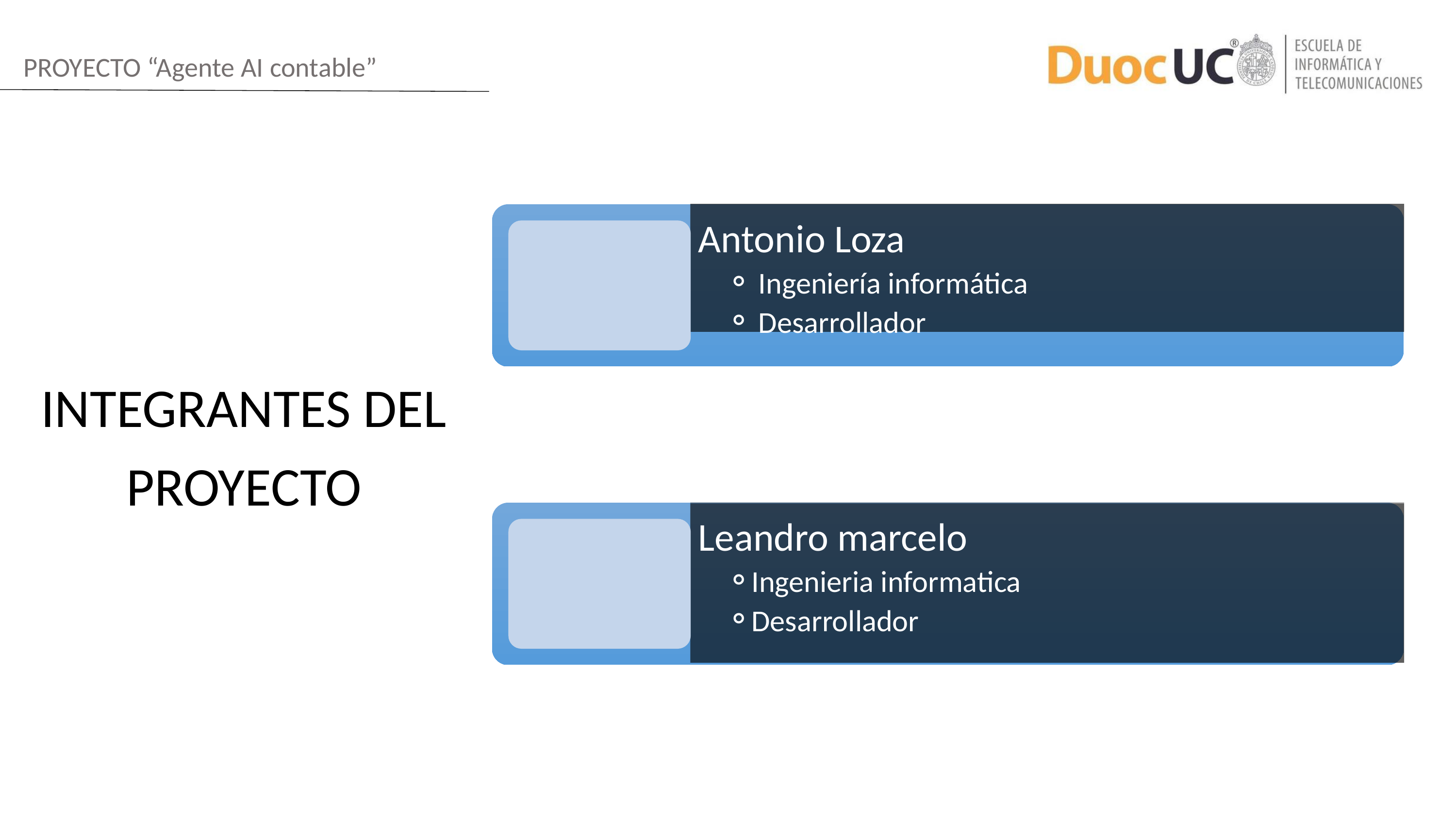

PROYECTO “Agente AI contable”

Antonio Loza
 Ingeniería informática
 Desarrollador

INTEGRANTES DEL PROYECTO

Leandro marcelo
Ingenieria informatica
Desarrollador